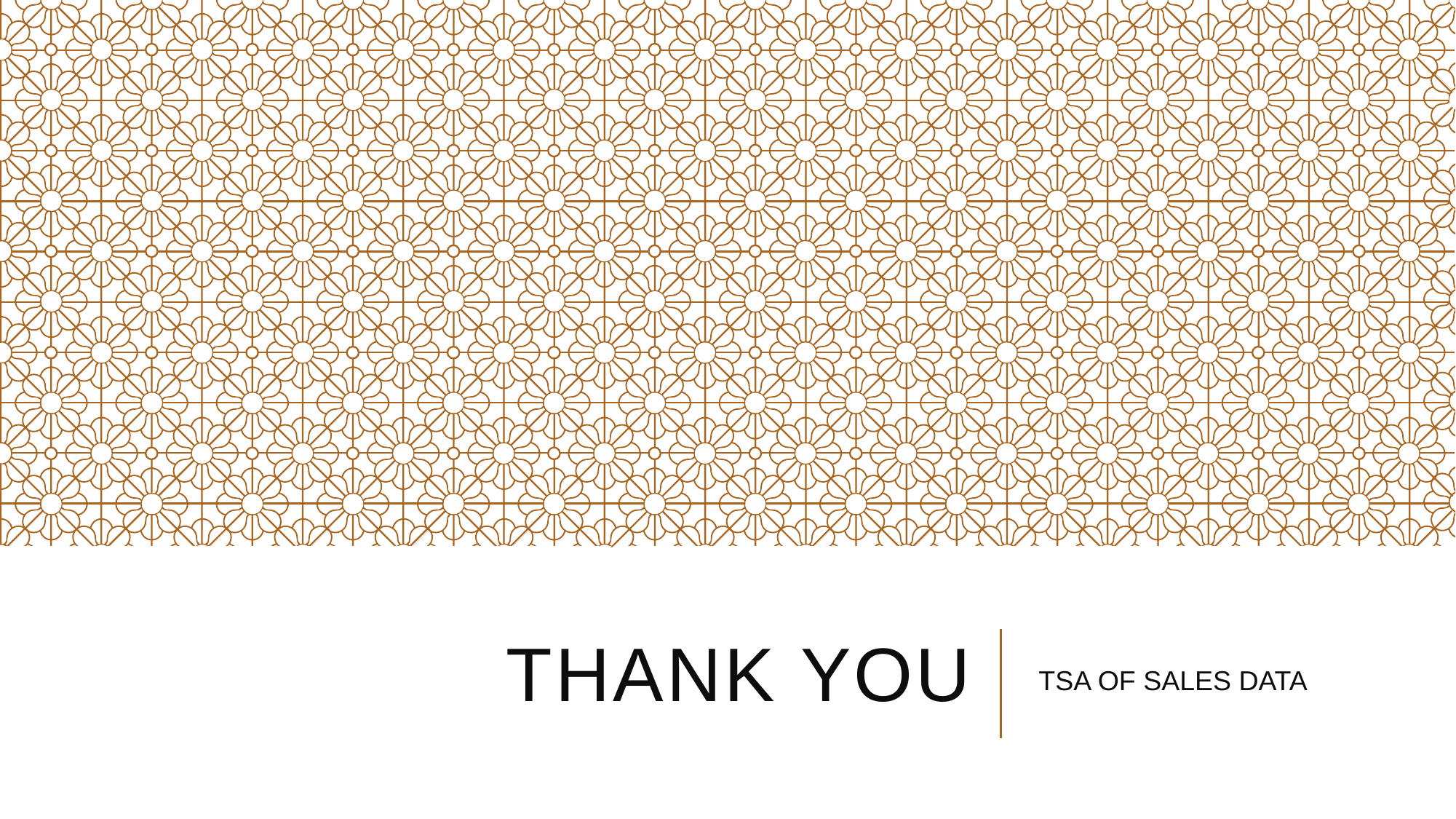

# THANK you
TSA OF SALES DATA